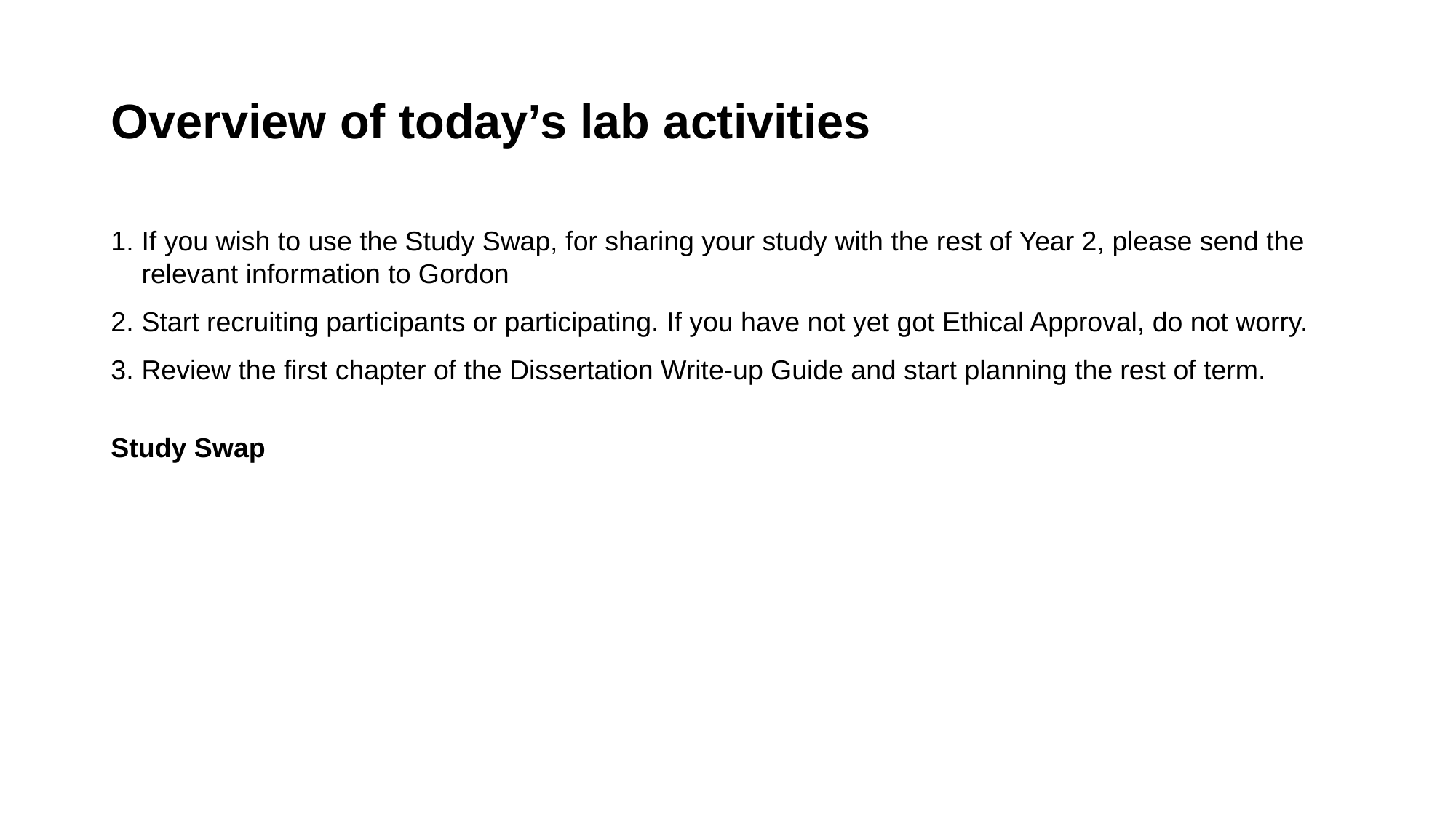

# Overview of today’s lab activities
If you wish to use the Study Swap, for sharing your study with the rest of Year 2, please send the relevant information to Gordon
Start recruiting participants or participating. If you have not yet got Ethical Approval, do not worry.
Review the first chapter of the Dissertation Write-up Guide and start planning the rest of term.
Study Swap